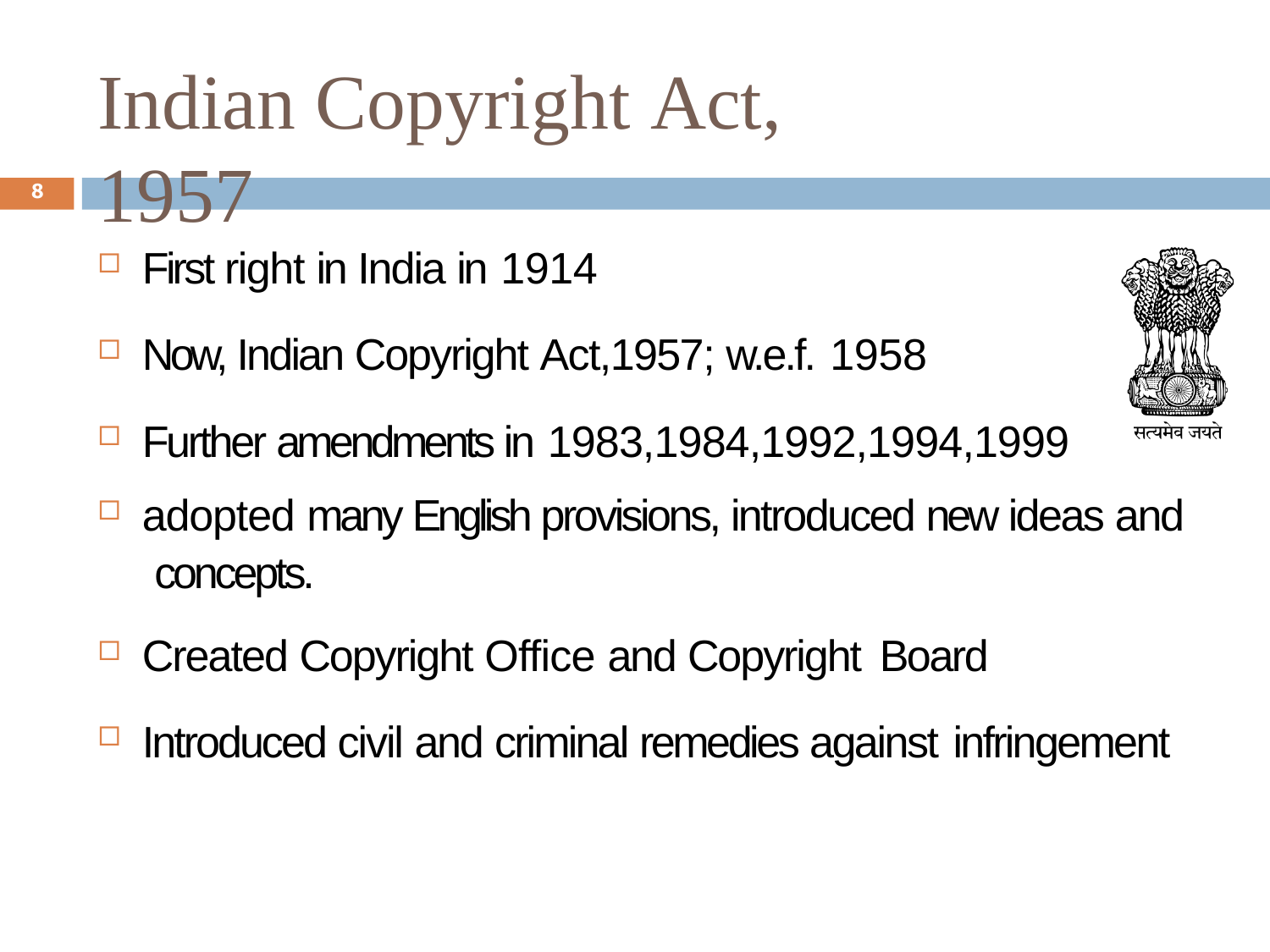

# Indian Copyright Act, 1957
8
First right in India in 1914
Now, Indian Copyright Act,1957; w.e.f. 1958
Further amendments in 1983,1984,1992,1994,1999
adopted many English provisions, introduced new ideas and  concepts.
Created Copyright Office and Copyright Board
Introduced civil and criminal remedies against infringement